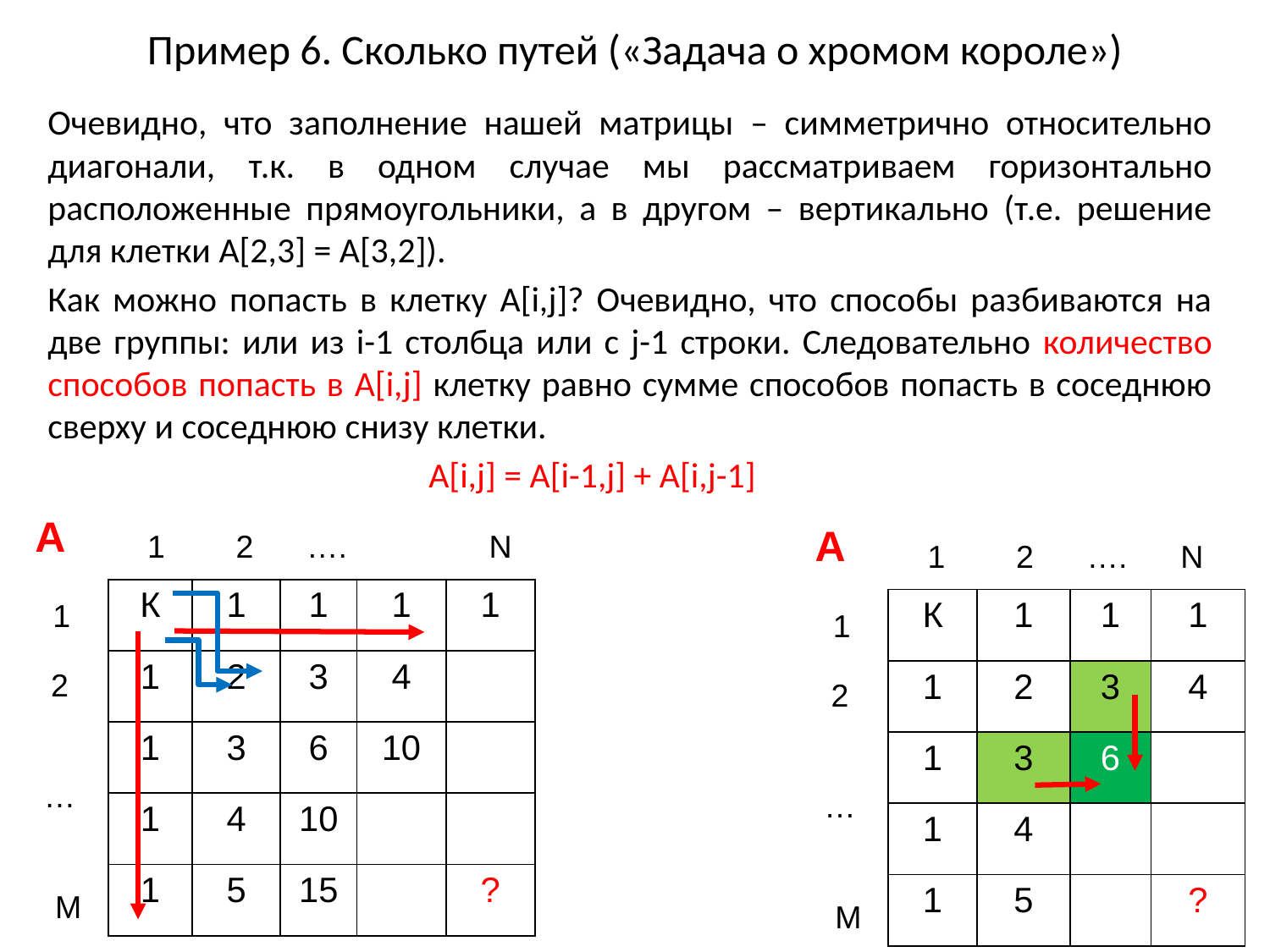

# Пример 6. Сколько путей («Задача о хромом короле»)
Очевидно, что заполнение нашей матрицы – симметрично относительно диагонали, т.к. в одном случае мы рассматриваем горизонтально расположенные прямоугольники, а в другом – вертикально (т.е. решение для клетки А[2,3] = A[3,2]).
Как можно попасть в клетку А[i,j]? Очевидно, что способы разбиваются на две группы: или из i-1 столбца или с j-1 строки. Следовательно количество способов попасть в А[i,j] клетку равно сумме способов попасть в соседнюю сверху и соседнюю снизу клетки.
			А[i,j] = А[i-1,j] + А[i,j-1]
A
A
   1        2      ….                N
   1        2      ….      N
| К | 1 | 1 | 1 | 1 |
| --- | --- | --- | --- | --- |
| 1 | 2 | 3 | 4 |  |
| 1 | 3 | 6 | 10 |  |
| 1 | 4 | 10 |  |  |
| 1 | 5 | 15 |  | ? |
| К | 1 | 1 | 1 |
| --- | --- | --- | --- |
| 1 | 2 | 3 | 4 |
| 1 | 3 | 6 |  |
| 1 | 4 |  |  |
| 1 | 5 |  | ? |
1
1
2
2
…
…
M
M